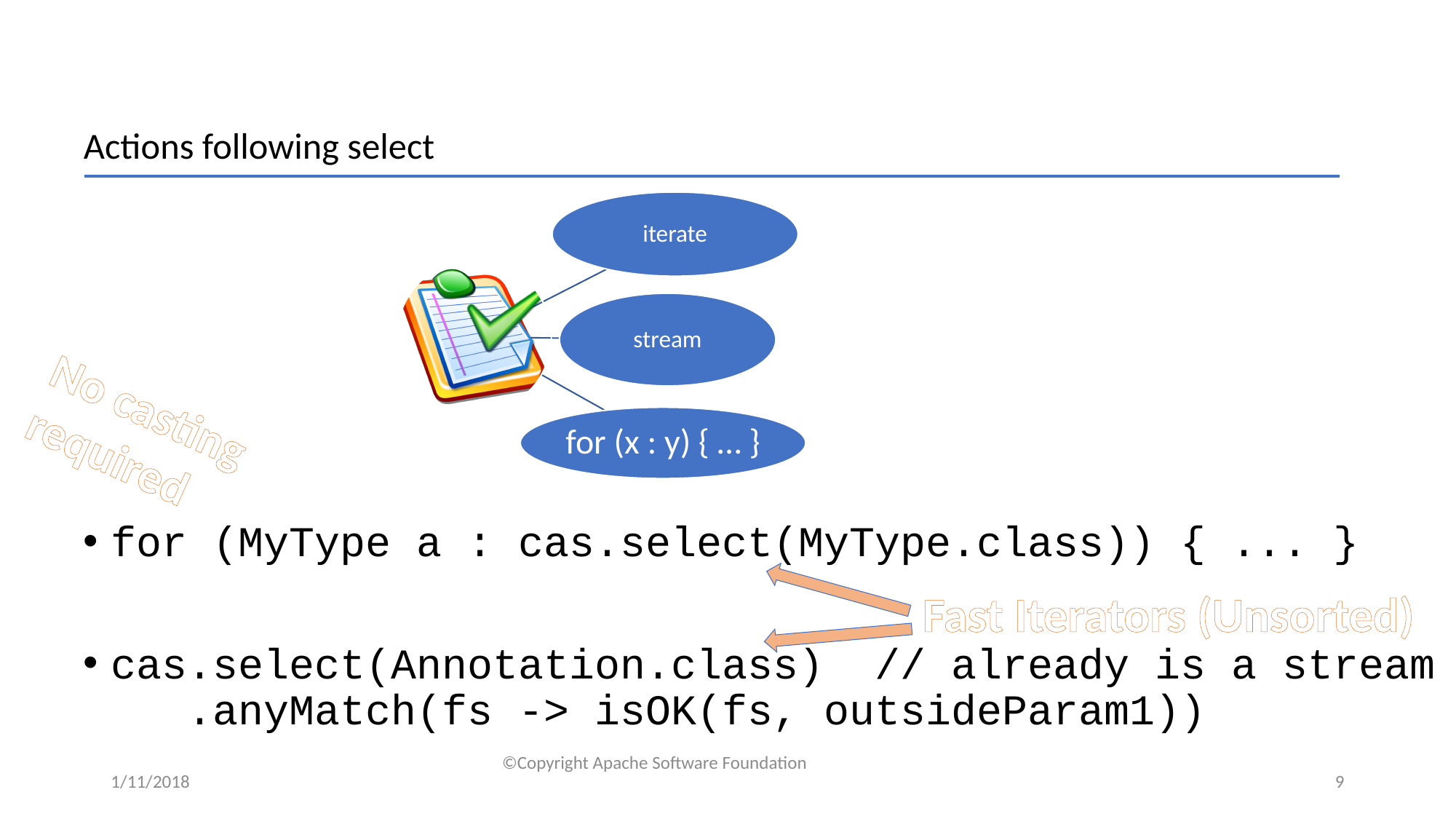

# Actions following select
iterate
stream
for (x : y) { … }
No casting
required
for (MyType a : cas.select(MyType.class)) { ... }

cas.select(Annotation.class)  // already is a stream
   .anyMatch(fs -> isOK(fs, outsideParam1))

Fast Iterators (Unsorted)
©Copyright Apache Software Foundation
1/11/2018
9